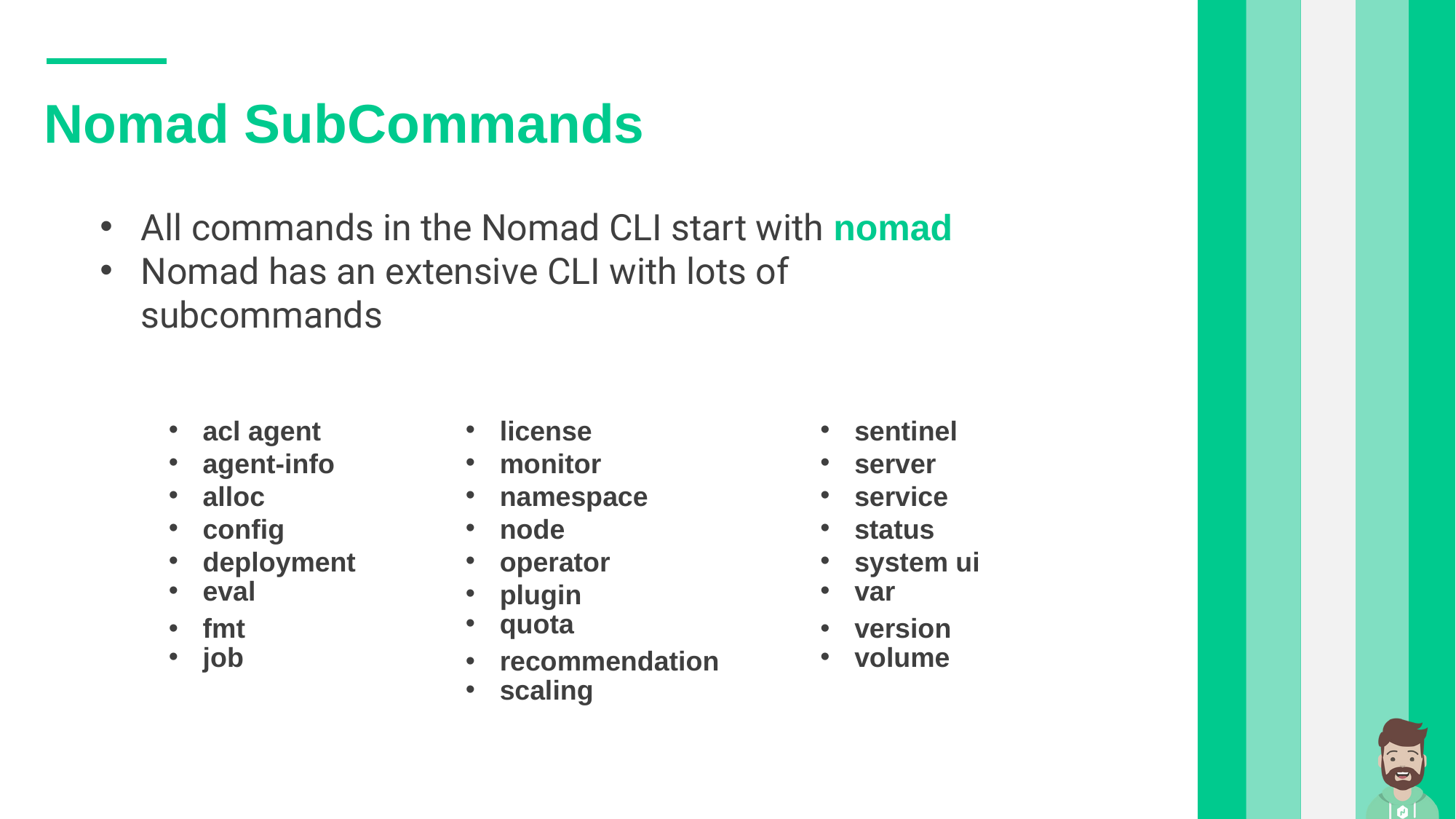

Nomad SubCommands
All commands in the Nomad CLI start with nomad
Nomad has an extensive CLI with lots of subcommands

acl agent
agent-info
alloc
config
deployment
eval
fmt
job
license
monitor
namespace
node
operator
plugin
quota
recommendation
scaling
sentinel
server
service
status
system ui
var
version
volume